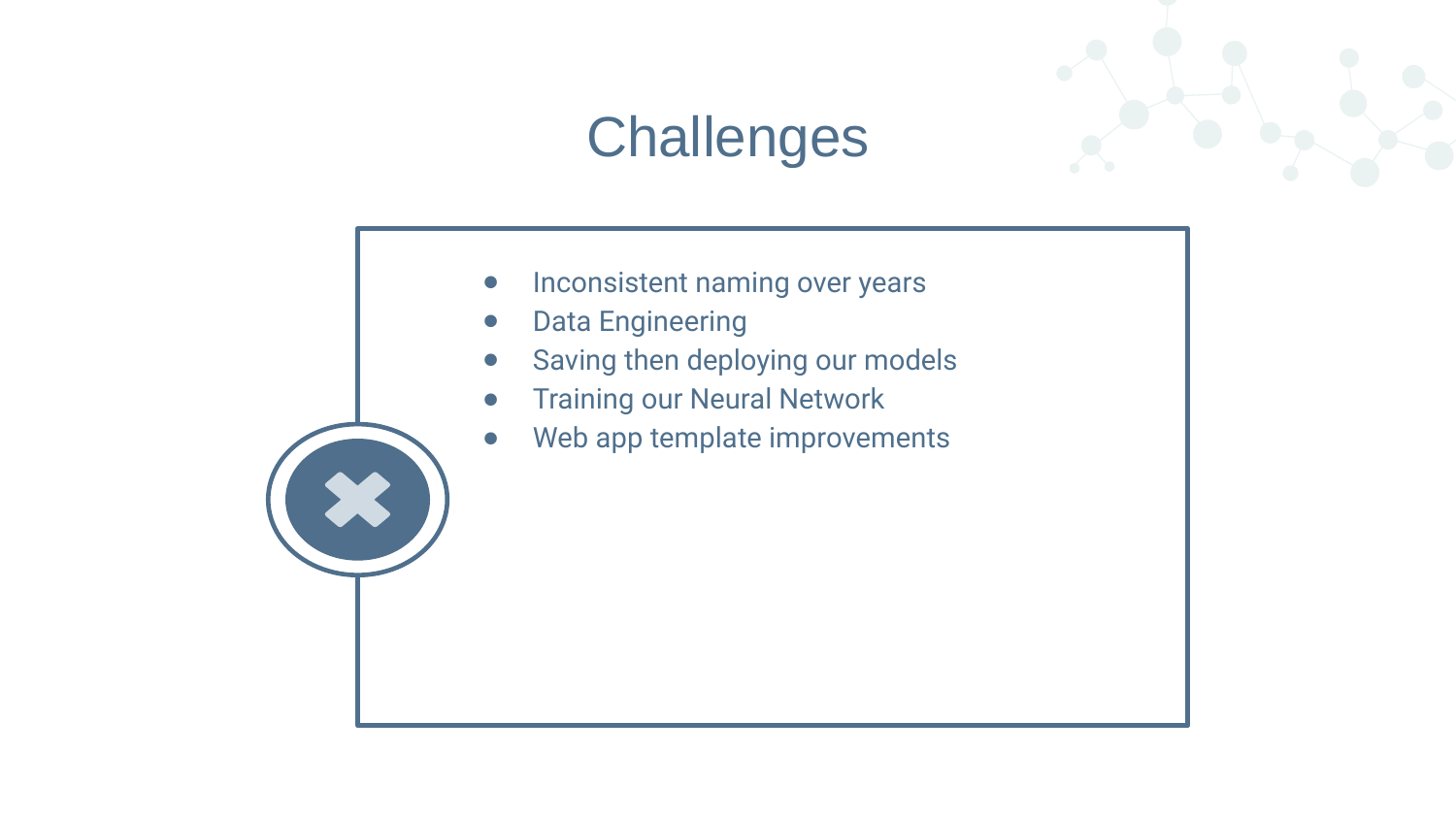

# Challenges

Inconsistent naming over years
Data Engineering
Saving then deploying our models
Training our Neural Network
Web app template improvements